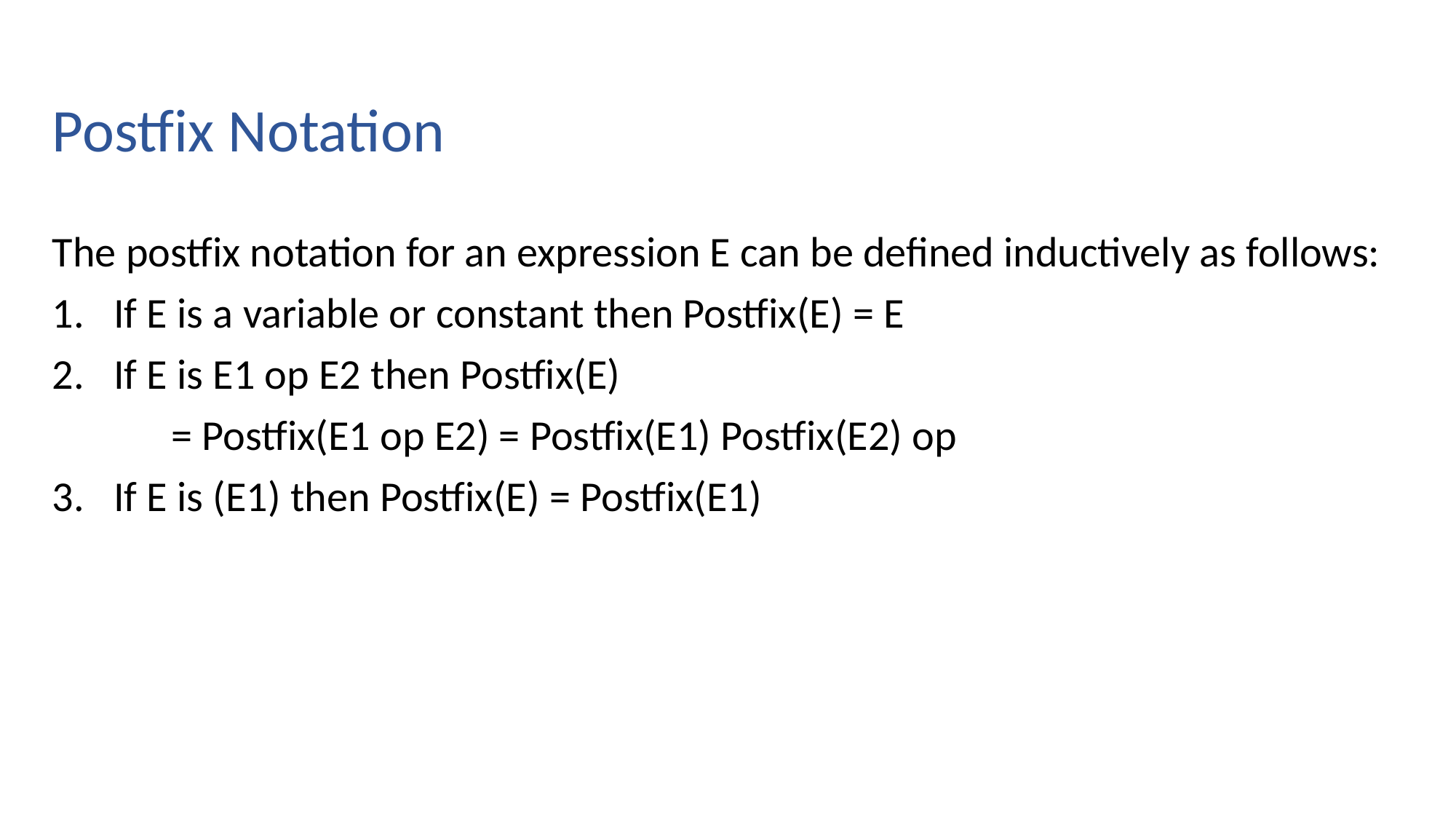

# Postfix Notation
The postfix notation for an expression E can be defined inductively as follows:
If E is a variable or constant then Postfix(E) = E
If E is E1 op E2 then Postfix(E)
	 = Postfix(E1 op E2) = Postfix(E1) Postfix(E2) op
If E is (E1) then Postfix(E) = Postfix(E1)